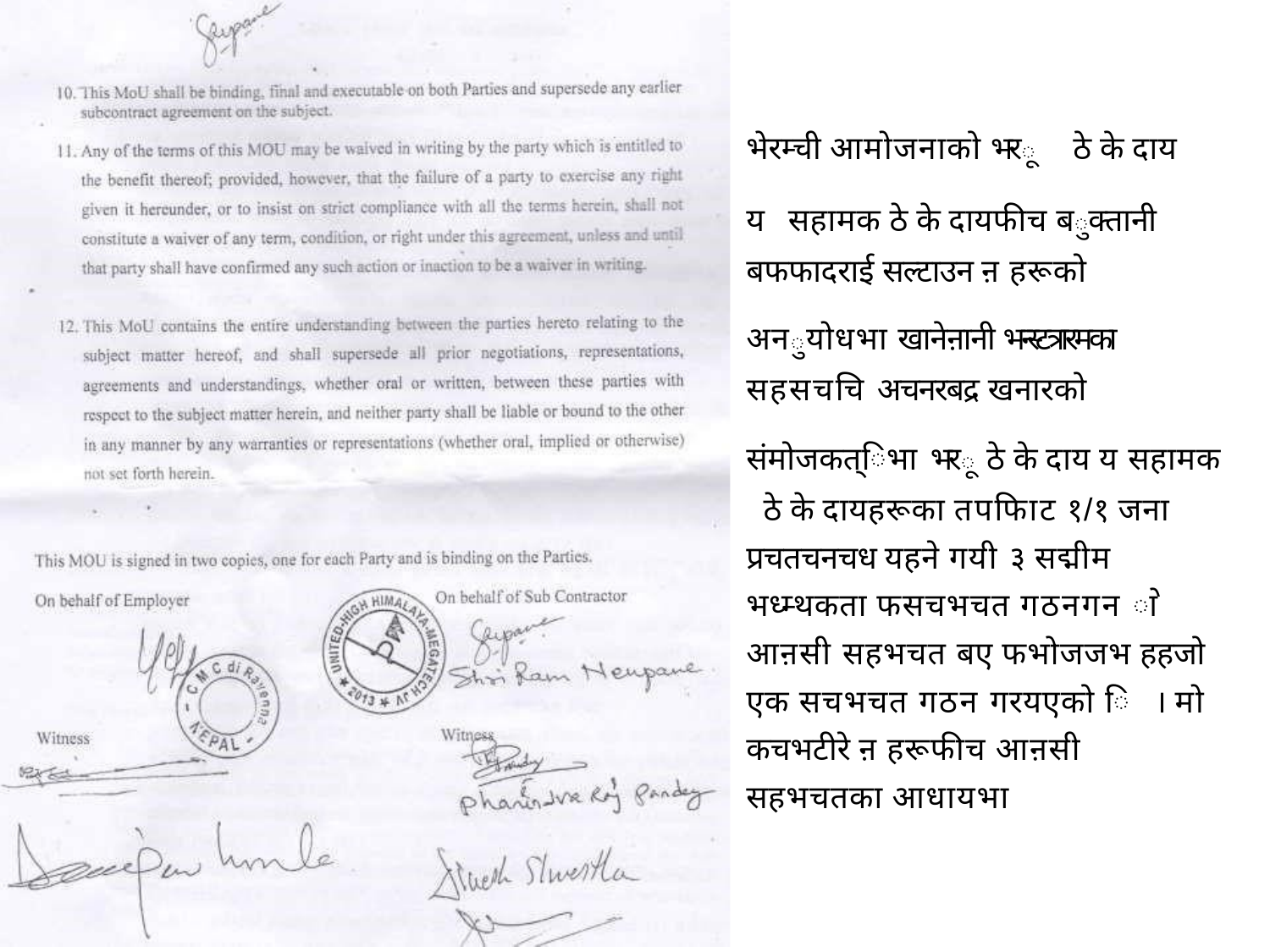

भेरम्ची आमोजनाको भरू	ठे के दाय य  सहामक ठे के दायफीच बुक्तानी
बफफादराई सल्टाउन ऩ हरूको  अनुयोधभा खानेऩानी भन्स्टत्रारमका  सहसचचि अचनरबद्र खनारको
संमोजकत्िभा भरू	ठे के दाय य सहामक   ठे के दायहरूका तपफिाट १/१ जना
प्रचतचनचध यहने गयी ३ सद्मीम
भध्म्थकता फसचभचत गठनगन ाे  आऩसी सहभचत बए फभोजजभ हहजो  एक सचभचत गठन गरयएको ि । मो  कचभटीरे ऩ हरूफीच आऩसी
सहभचतका आधायभा